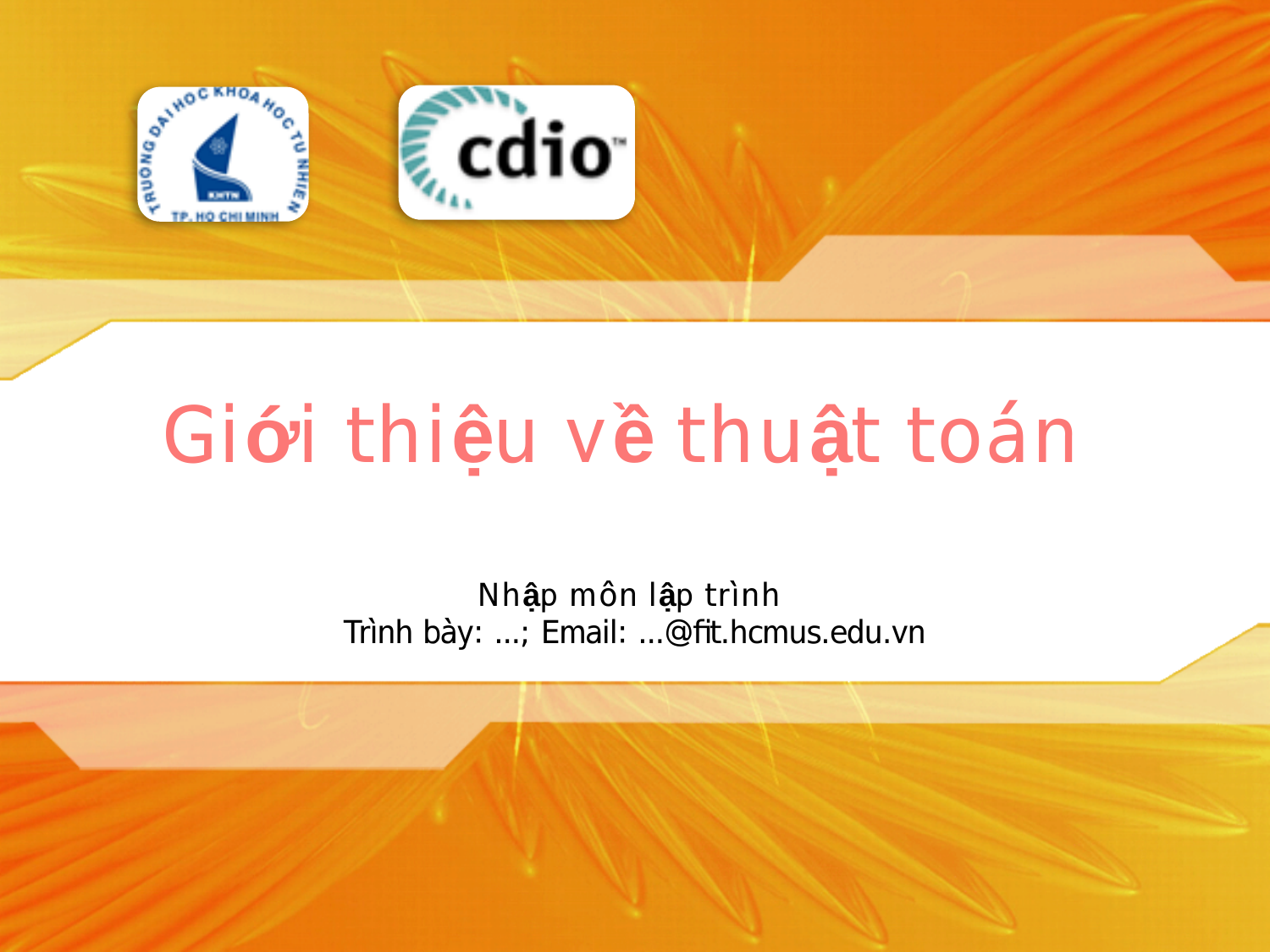

# Giới thiệu về thuật toán
Nhập môn lập trình
Trình bày: …; Email: …@fit.hcmus.edu.vn